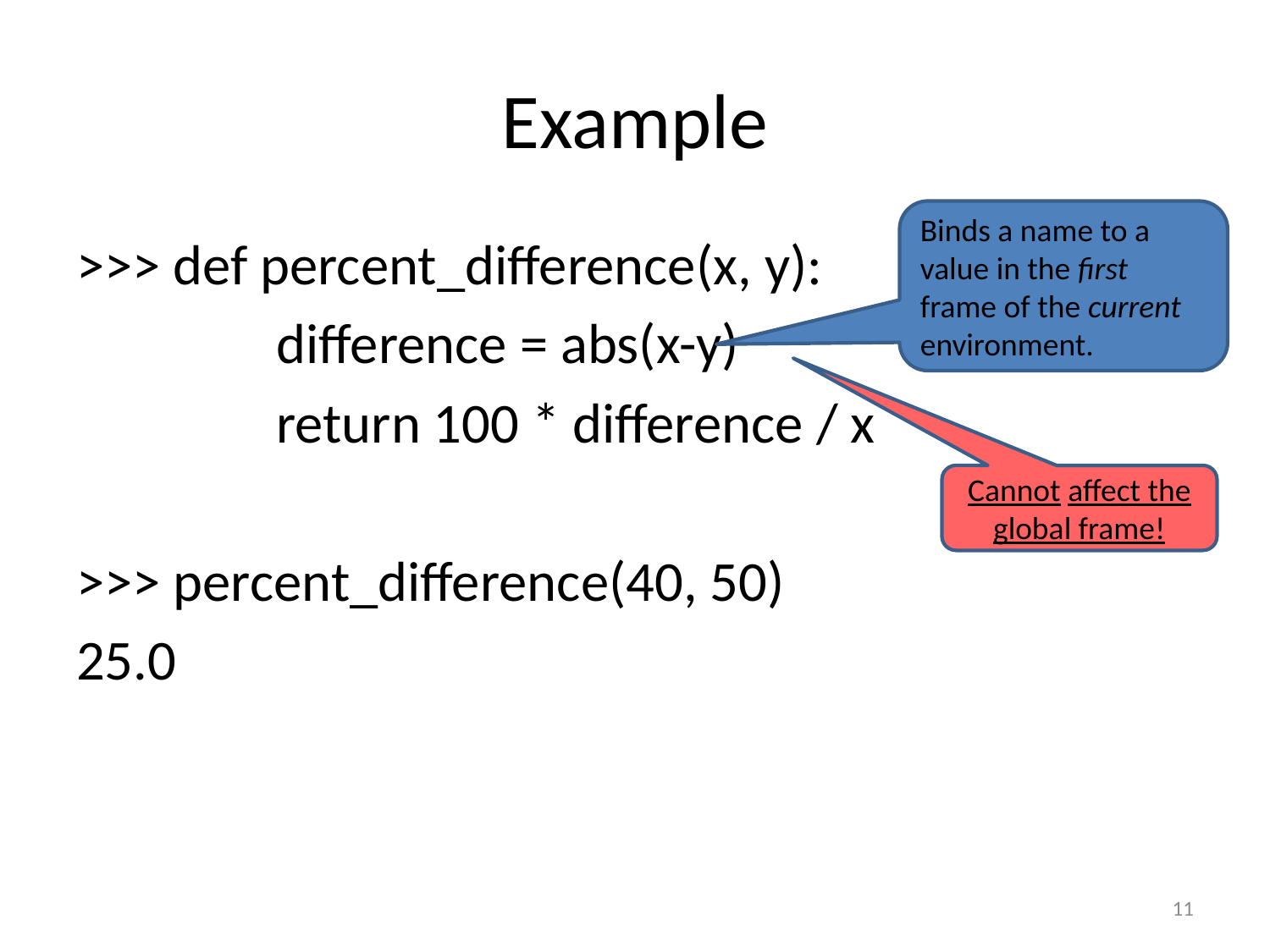

# Example
Binds a name to a value in the first frame of the current environment.
>>> def percent_difference(x, y):
		  difference = abs(x-y)
		  return 100 * difference / x

>>> percent_difference(40, 50)
25.0
Cannot affect the global frame!
11